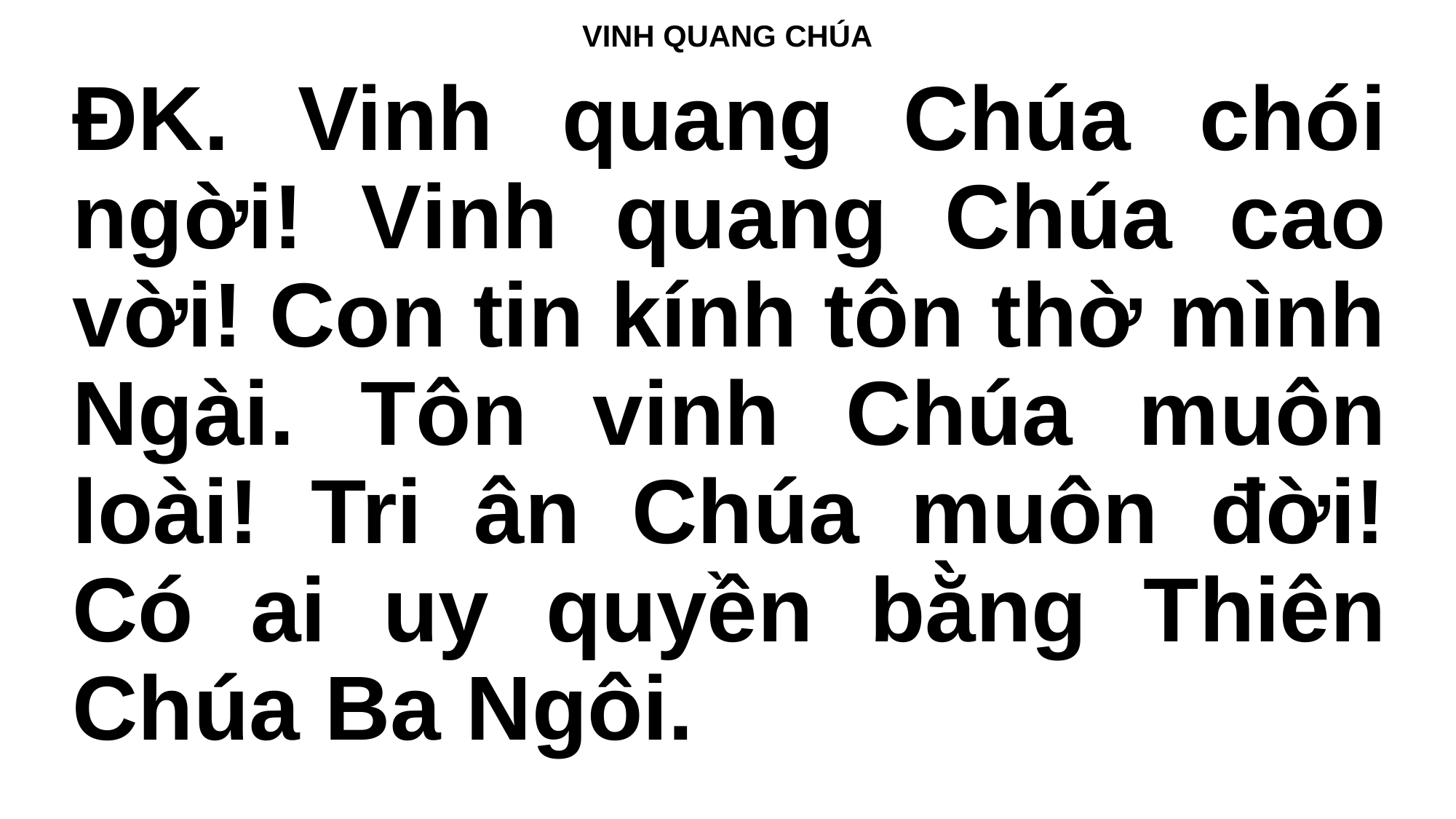

VINH QUANG CHÚA
ĐK. Vinh quang Chúa chói ngời! Vinh quang Chúa cao vời! Con tin kính tôn thờ mình Ngài. Tôn vinh Chúa muôn loài! Tri ân Chúa muôn đời! Có ai uy quyền bằng Thiên Chúa Ba Ngôi.